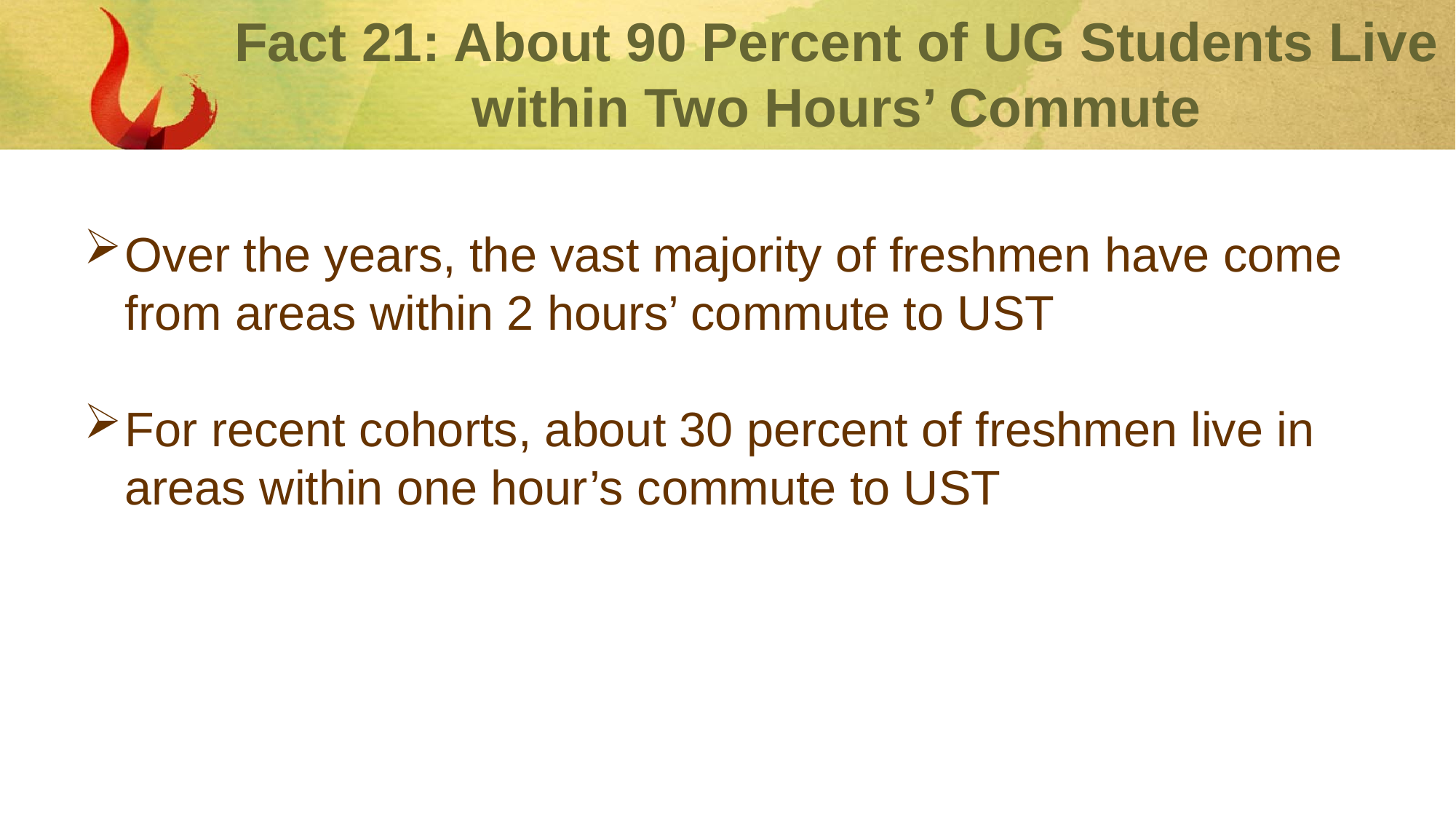

# Fact 21: About 90 Percent of UG Students Live within Two Hours’ Commute
Over the years, the vast majority of freshmen have come from areas within 2 hours’ commute to UST

For recent cohorts, about 30 percent of freshmen live in areas within one hour’s commute to UST
46